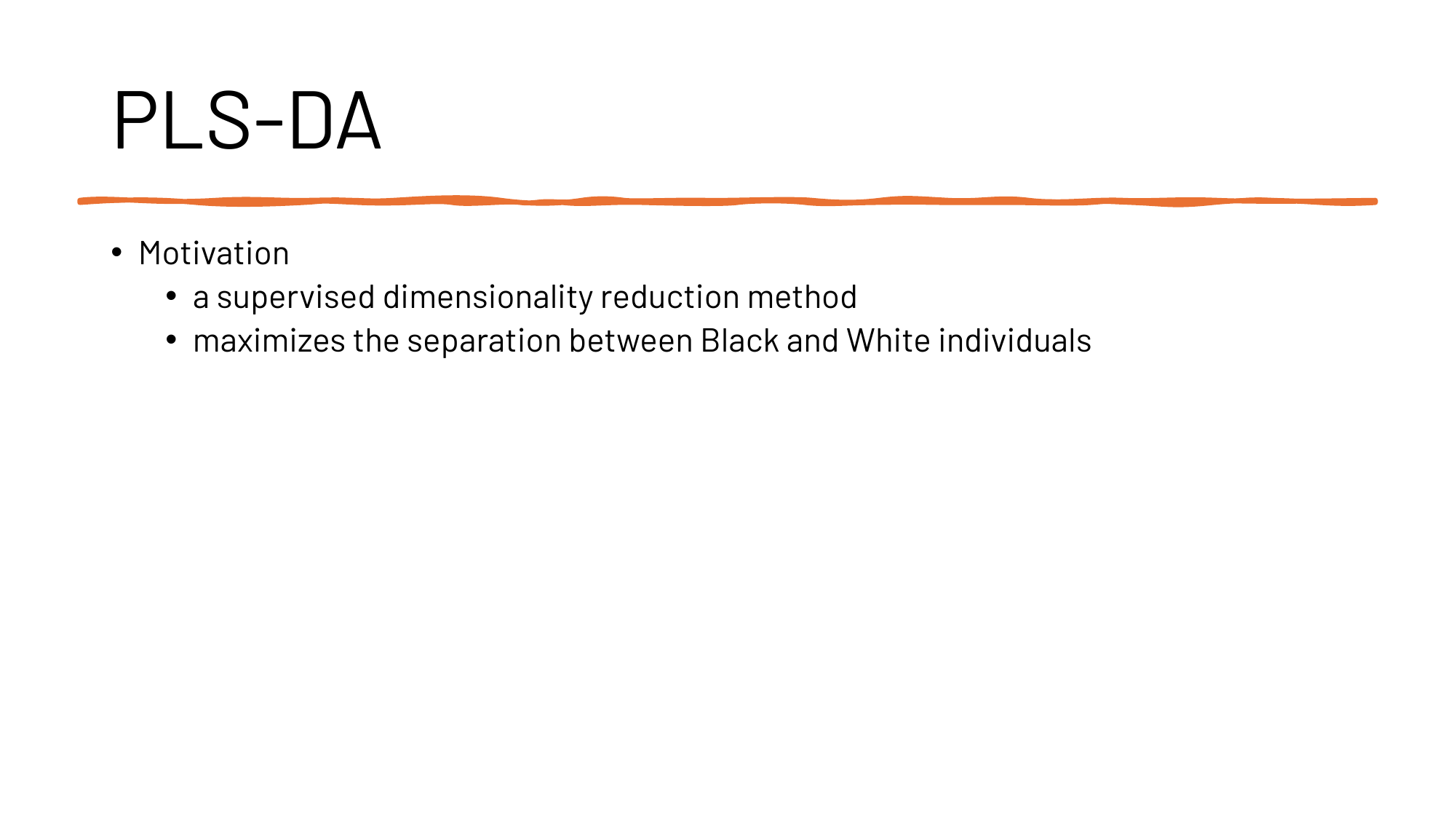

# PLS-DA

Motivation
a supervised dimensionality reduction method
maximizes the separation between Black and White individuals